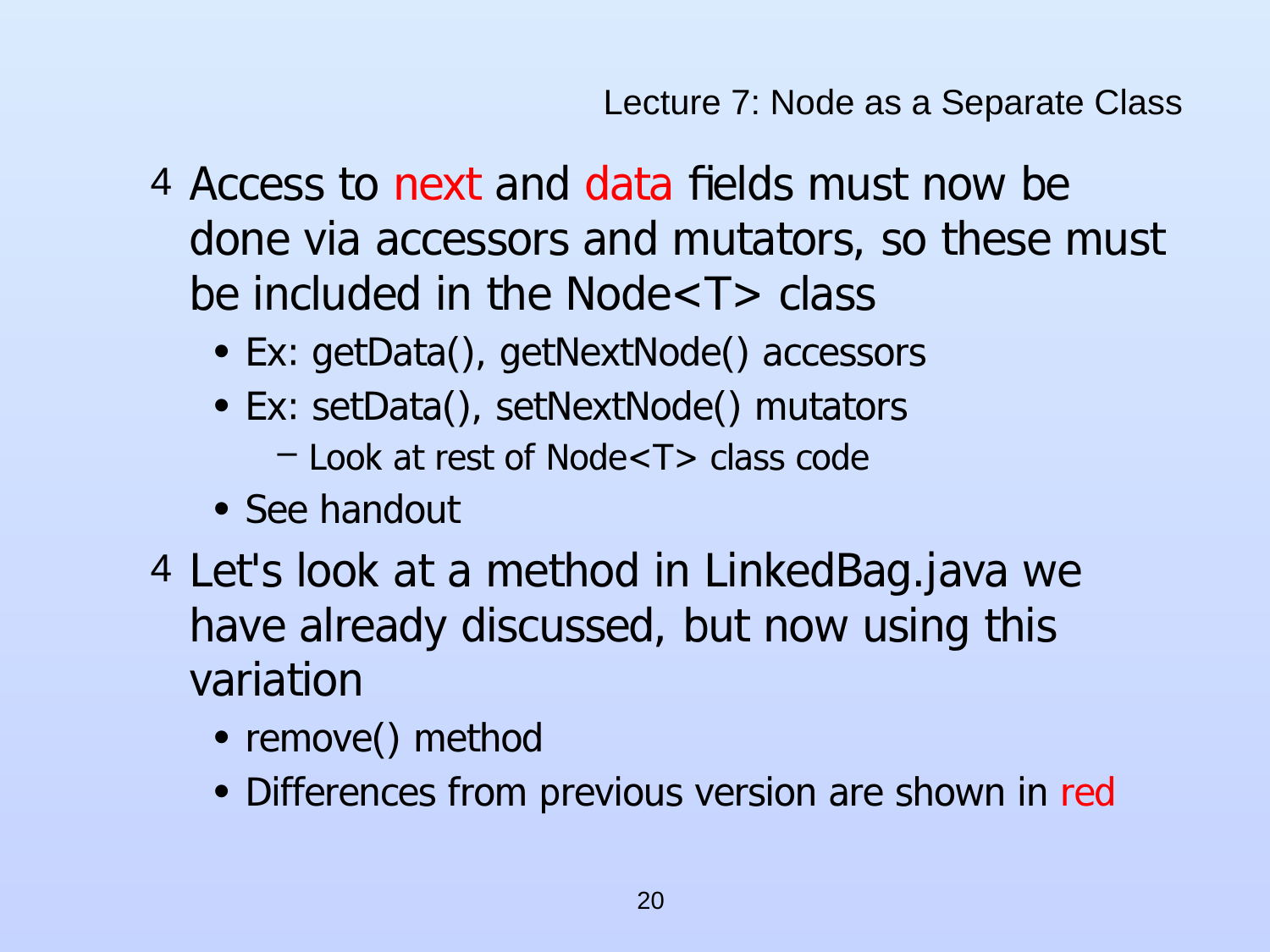

# Lecture 7: Node as a Separate Class
Access to next and data fields must now be done via accessors and mutators, so these must be included in the Node<T> class
Ex: getData(), getNextNode() accessors
Ex: setData(), setNextNode() mutators
Look at rest of Node<T> class code
See handout
Let's look at a method in LinkedBag.java we have already discussed, but now using this variation
remove() method
Differences from previous version are shown in red
20